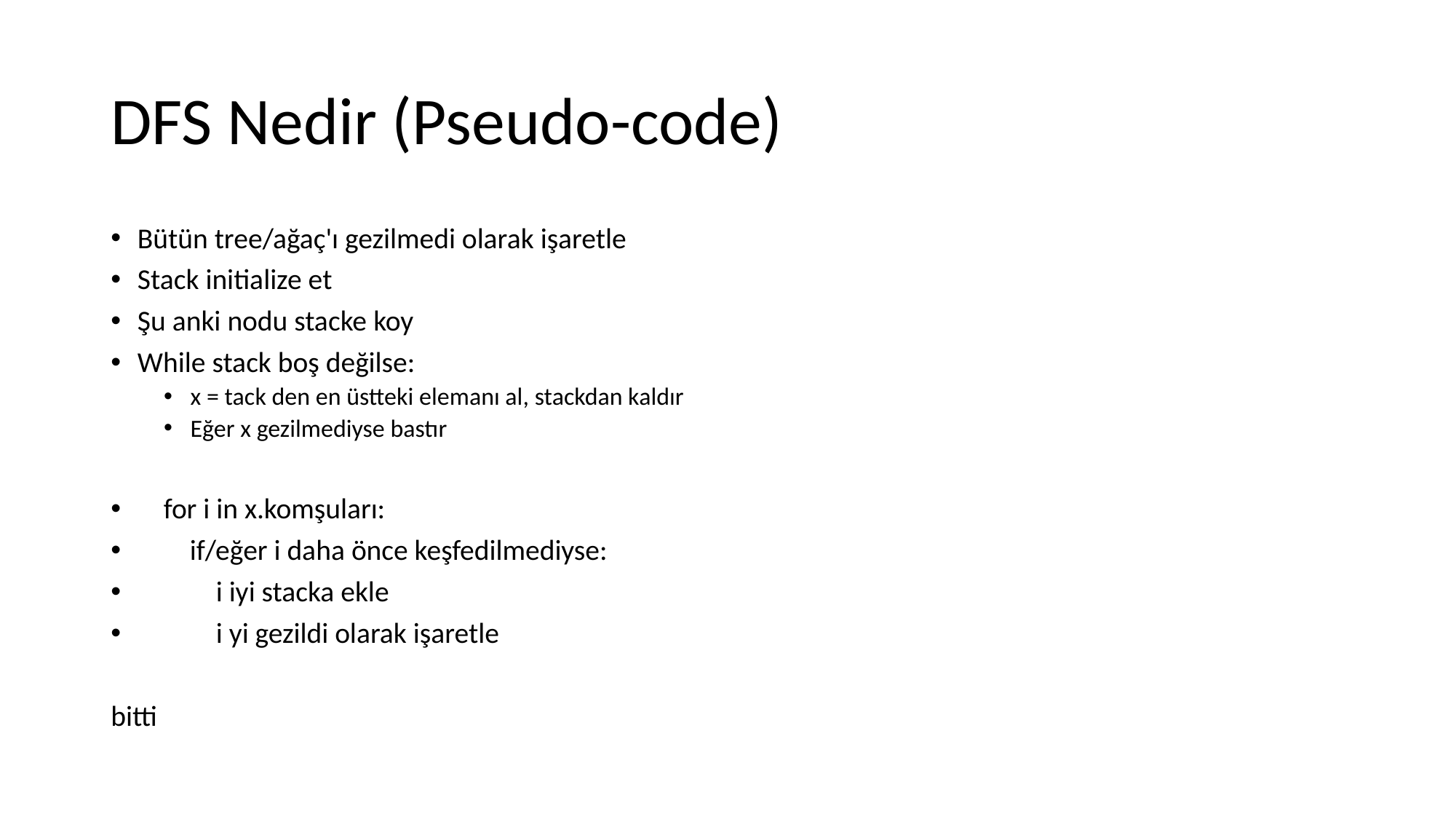

# DFS Nedir (Pseudo-code)
Bütün tree/ağaç'ı gezilmedi olarak işaretle
Stack initialize et
Şu anki nodu stacke koy
While stack boş değilse:
x = tack den en üstteki elemanı al, stackdan kaldır
Eğer x gezilmediyse bastır

    for i in x.komşuları:
        if/eğer i daha önce keşfedilmediyse:
            i iyi stacka ekle
            i yi gezildi olarak işaretle

bitti